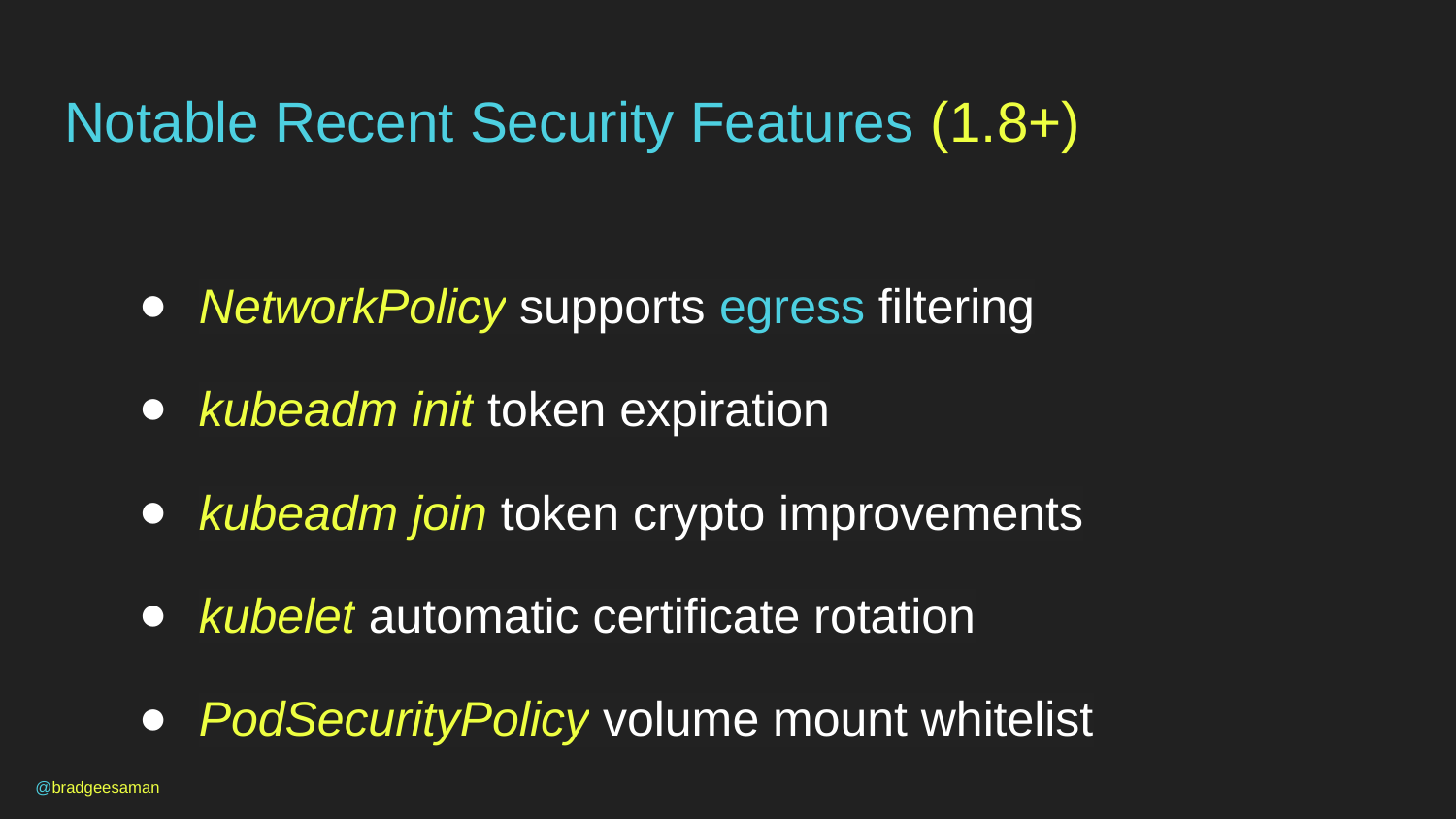

# Notable Recent Security Features (1.8+)

NetworkPolicy supports egress filtering
kubeadm init token expiration
kubeadm join token crypto improvements
kubelet automatic certificate rotation
PodSecurityPolicy volume mount whitelist
@bradgeesaman